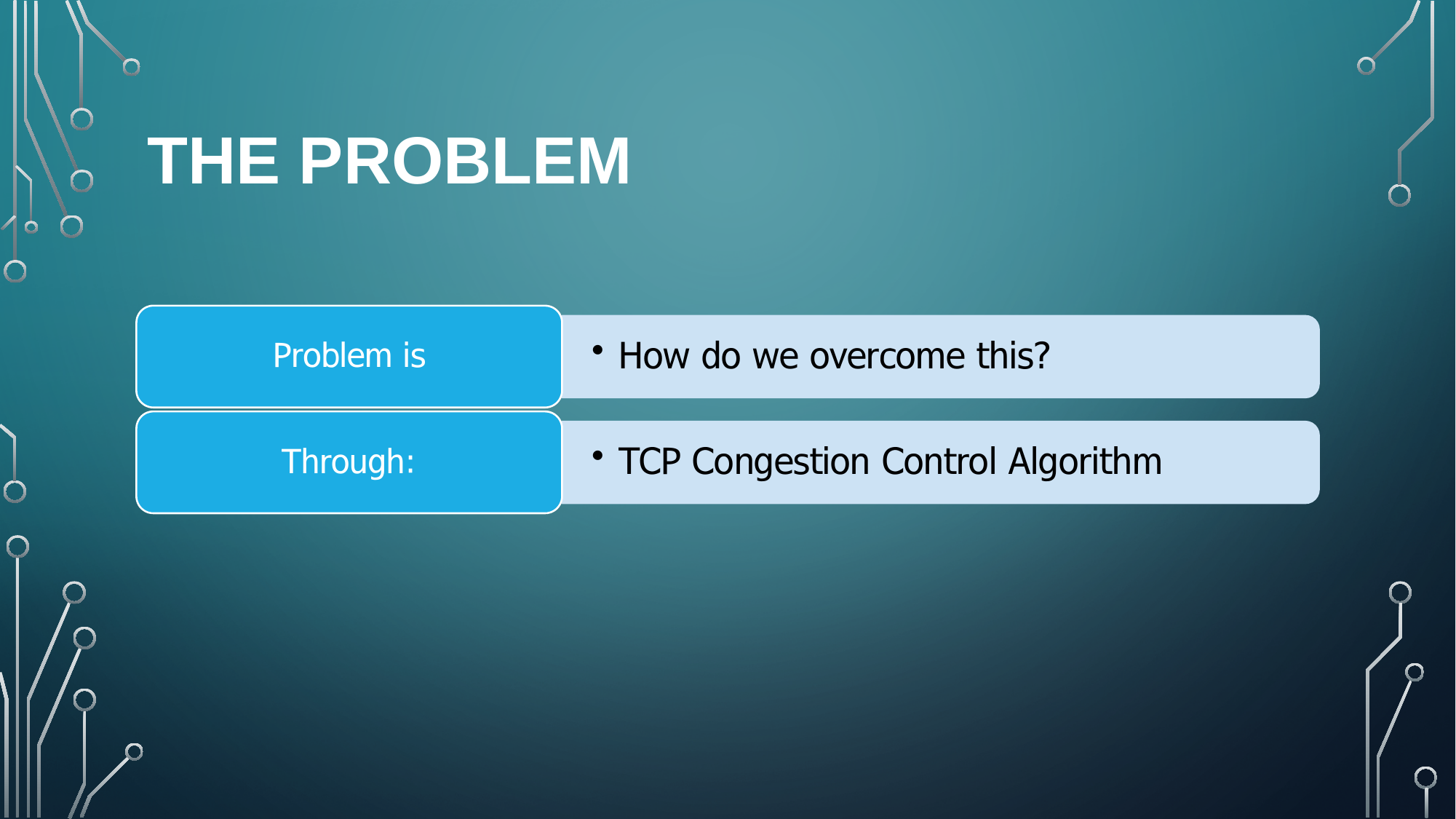

# THE PROBLEM

Problem is

How do we overcome this?

Through:

TCP Congestion Control Algorithm